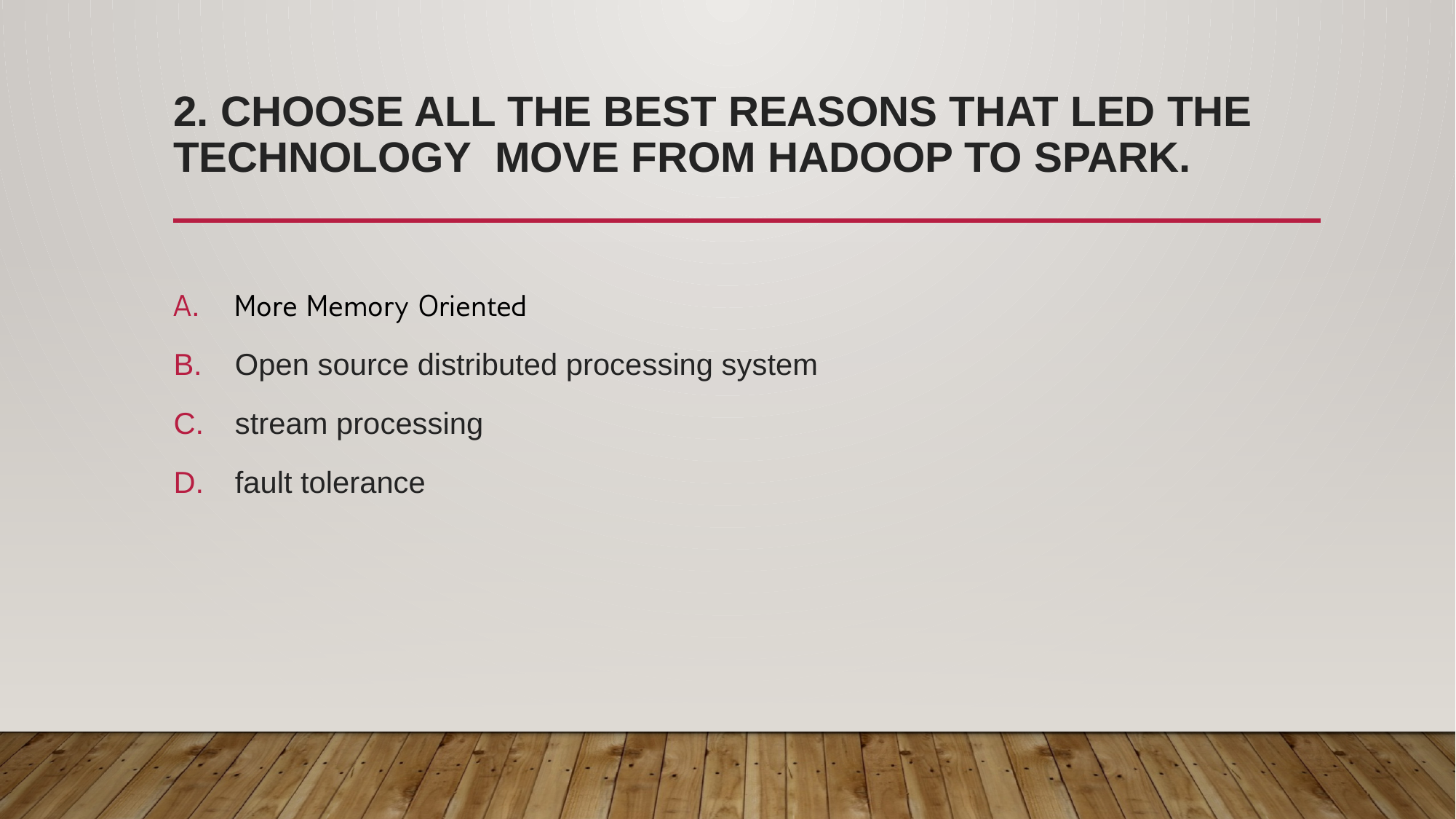

# 2. Choose all the best reasons that led the technology  move from Hadoop to Spark.
More Memory Oriented
Open source distributed processing system
stream processing
fault tolerance